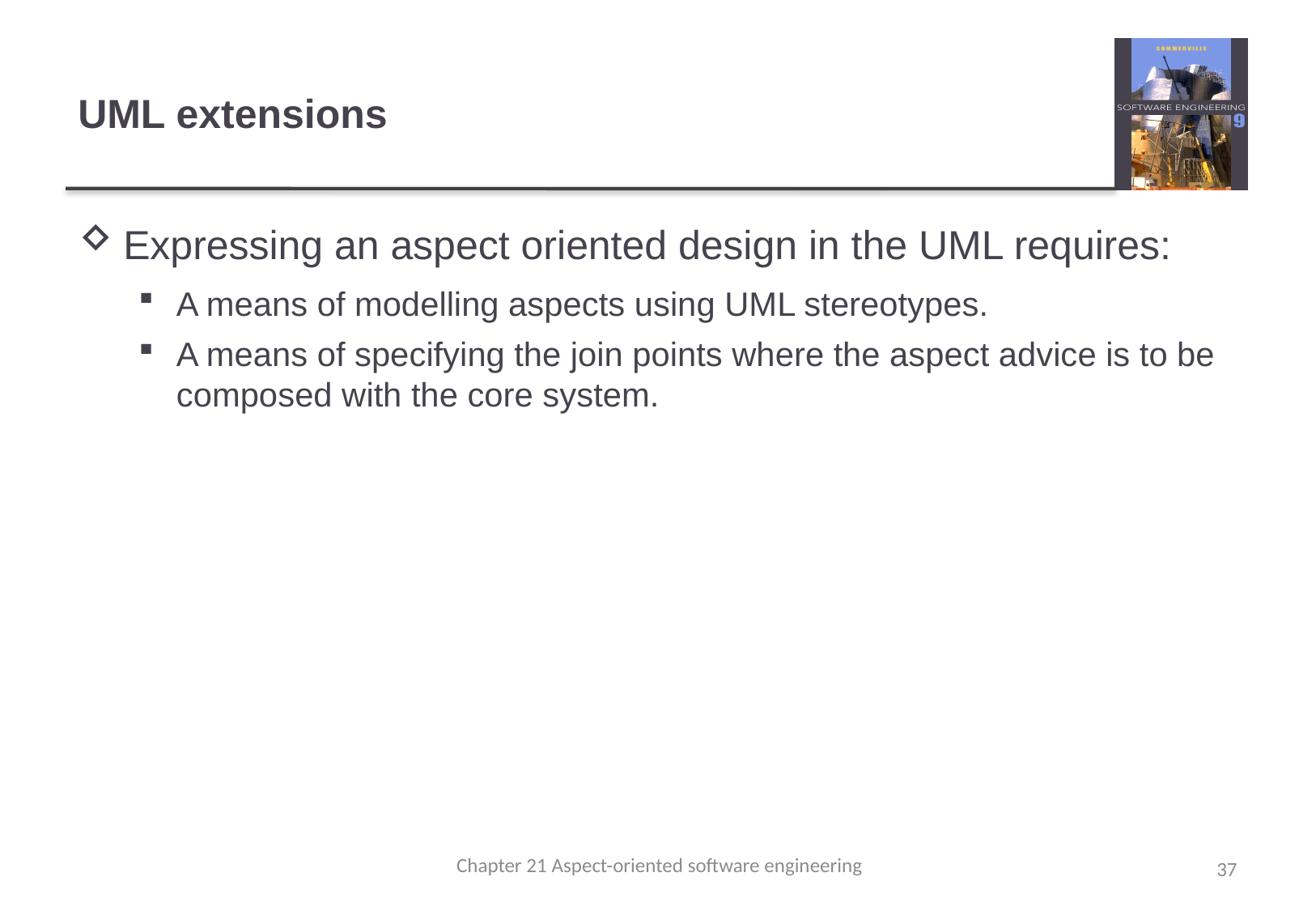

# UML extensions
Expressing an aspect oriented design in the UML requires:
A means of modelling aspects using UML stereotypes.
A means of specifying the join points where the aspect advice is to be composed with the core system.
Chapter 21 Aspect-oriented software engineering
37